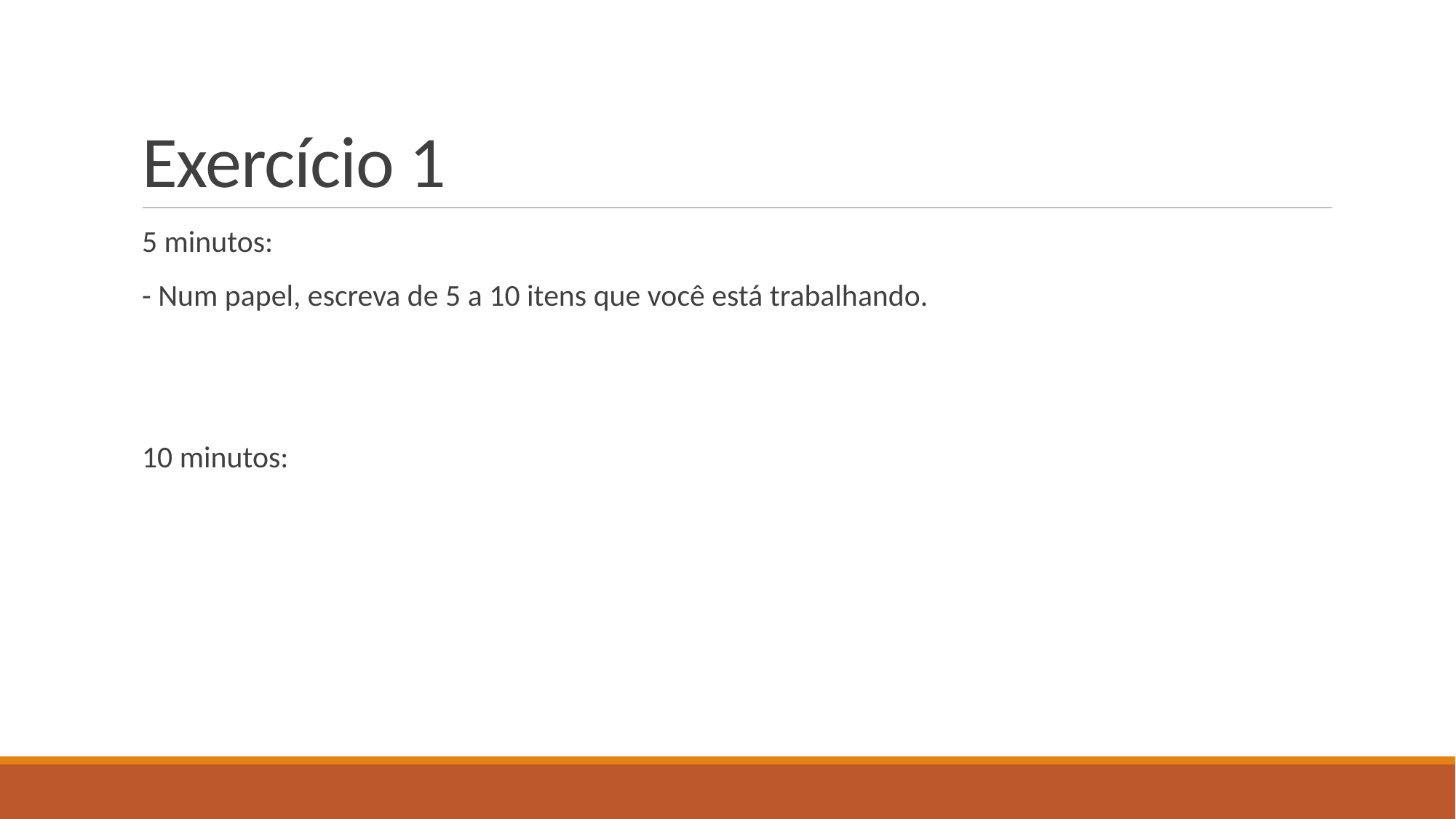

# Exercício 1
5 minutos:
- Num papel, escreva de 5 a 10 itens que você está trabalhando.

10 minutos: